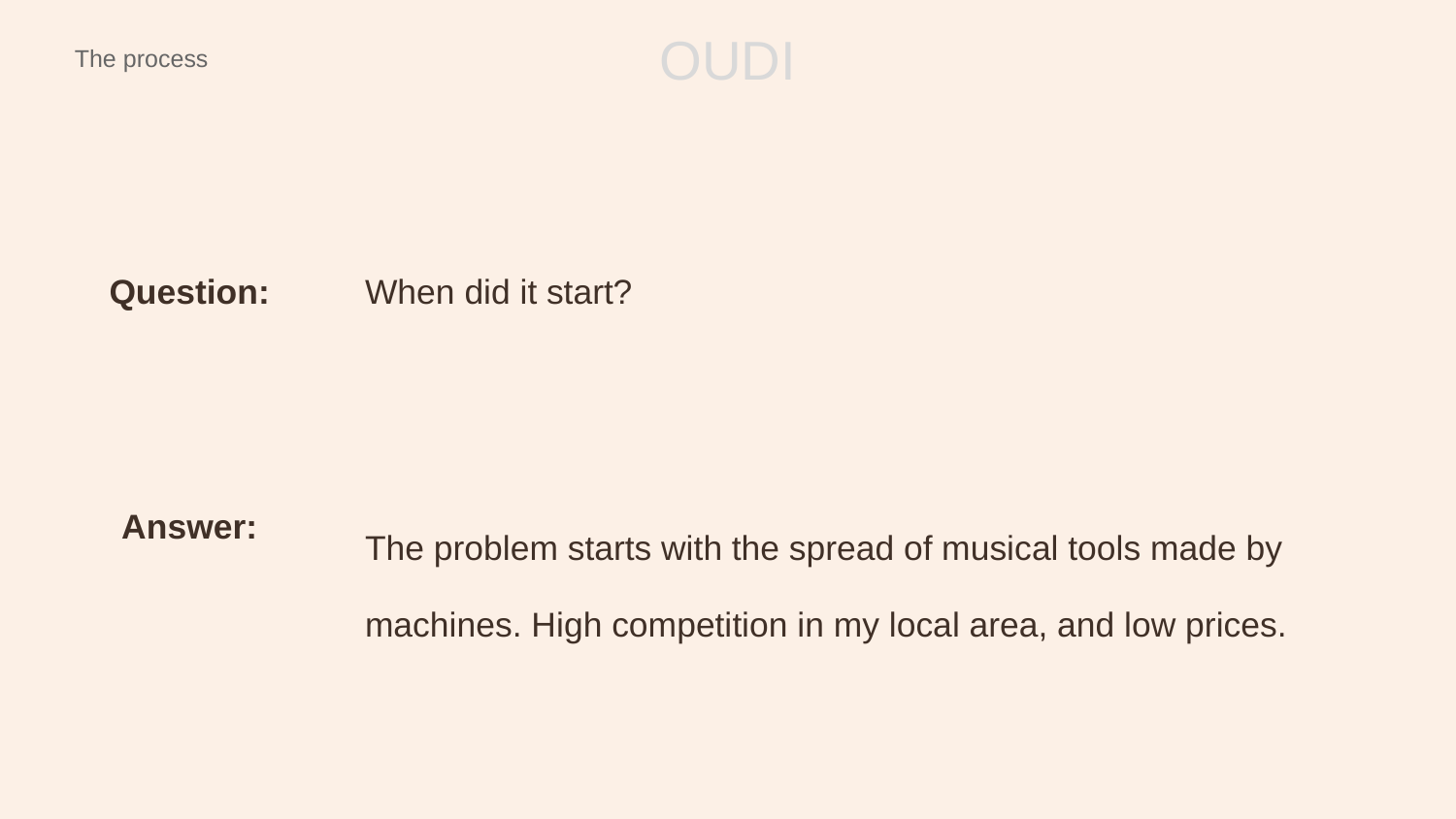

# OUDI
The process
Question:
When did it start?
Answer:
The problem starts with the spread of musical tools made by machines. High competition in my local area, and low prices.